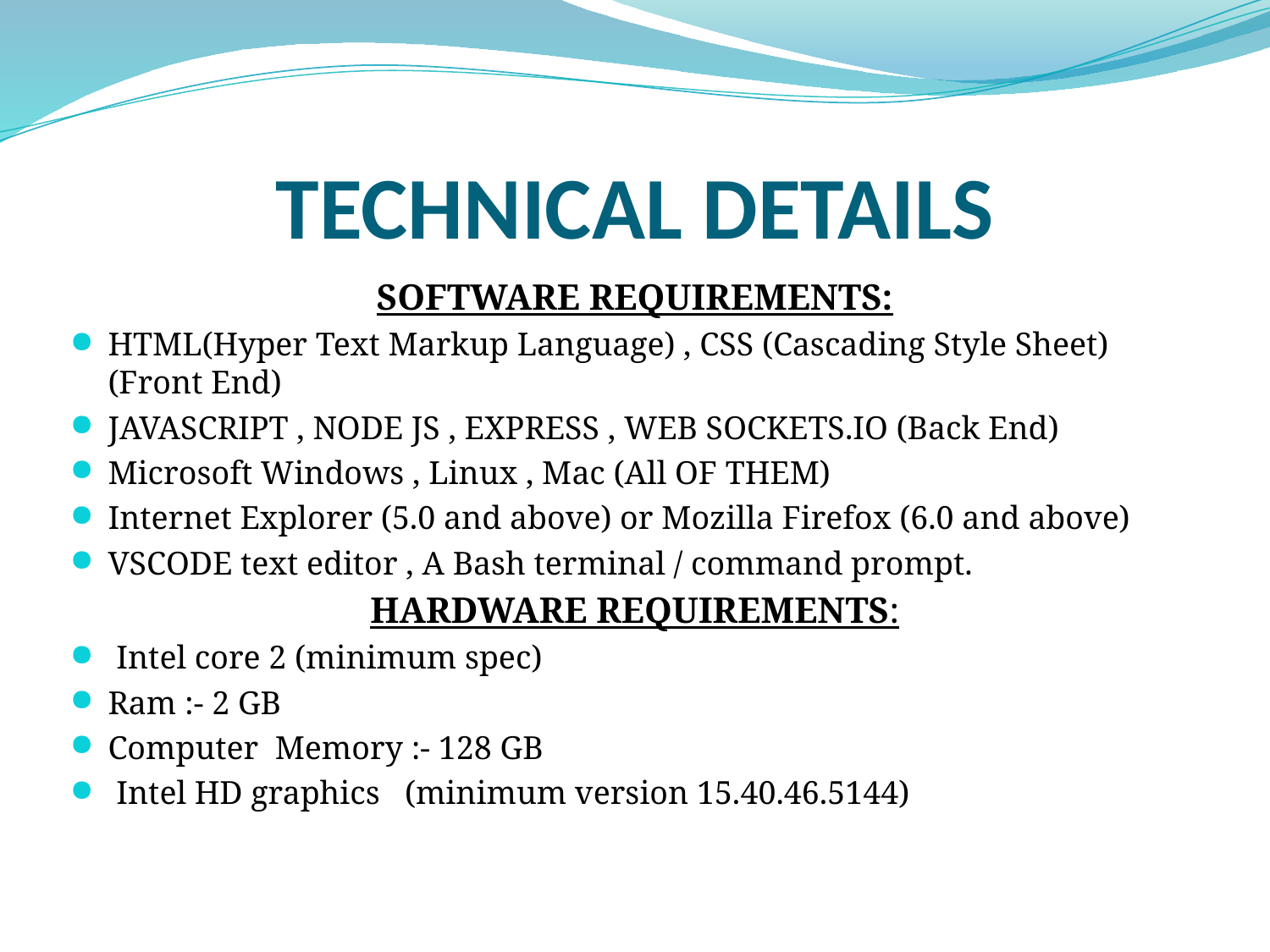

# TECHNICAL DETAILS
SOFTWARE REQUIREMENTS:
HTML(Hyper Text Markup Language) , CSS (Cascading Style Sheet)  (Front End)
JAVASCRIPT , NODE JS , EXPRESS , WEB SOCKETS.IO (Back End)
Microsoft Windows , Linux , Mac (All OF THEM)
Internet Explorer (5.0 and above) or Mozilla Firefox (6.0 and above)
VSCODE text editor , A Bash terminal / command prompt.
HARDWARE REQUIREMENTS:
 Intel core 2 (minimum spec)
Ram :- 2 GB
Computer  Memory :- 128 GB
 Intel HD graphics   (minimum version 15.40.46.5144)